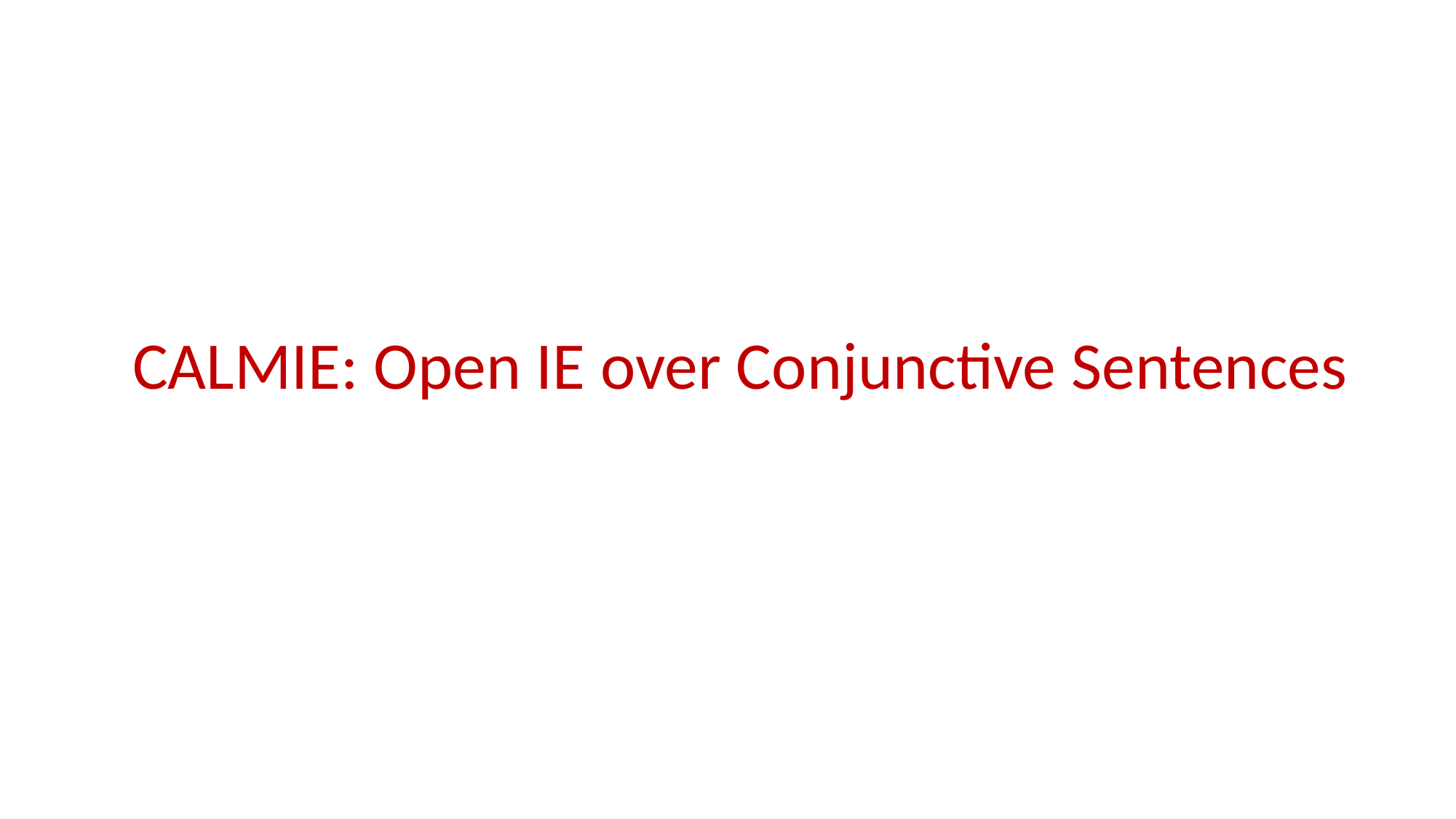

# CALMIE: Open IE over Conjunctive Sentences